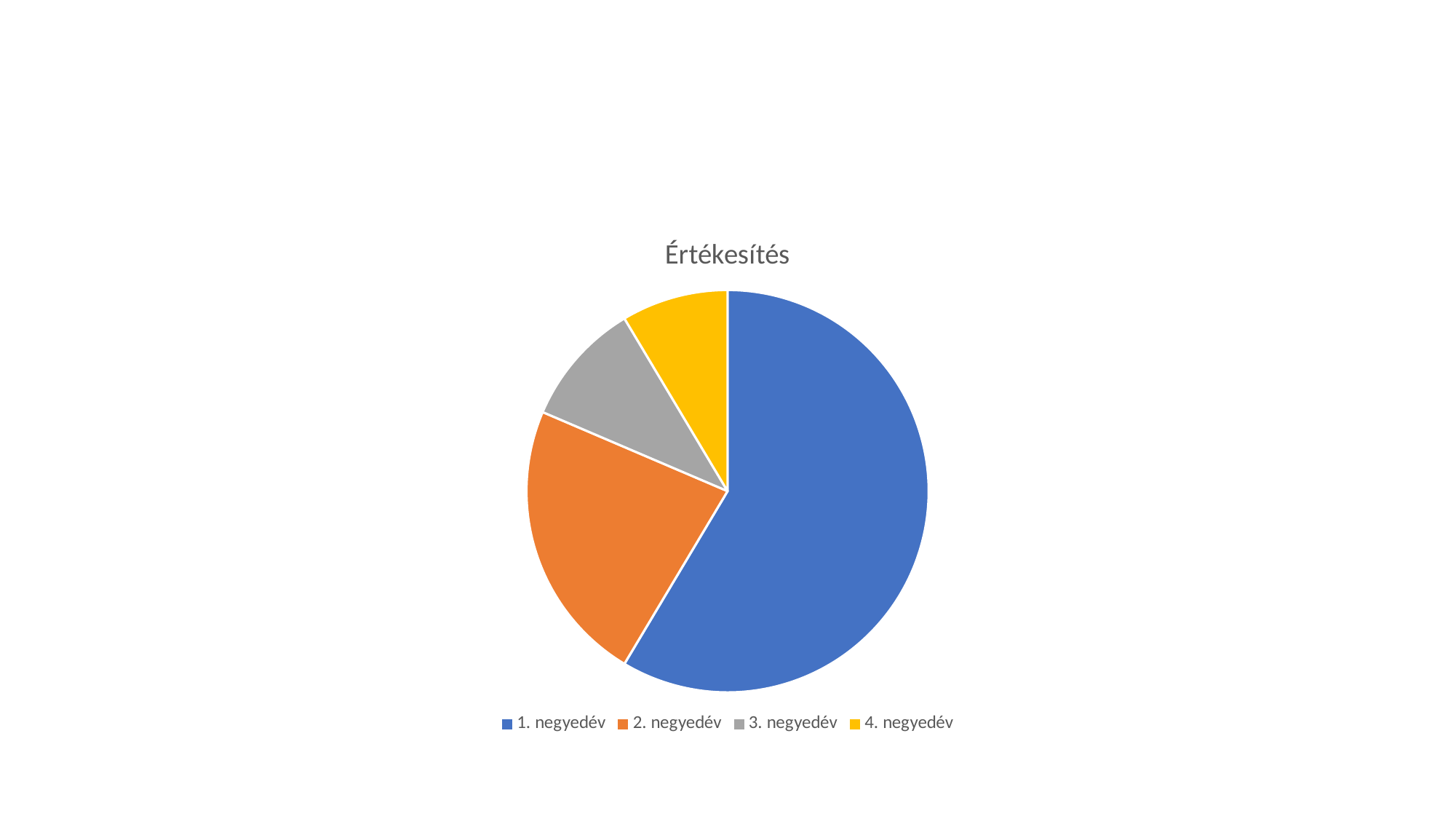

#

### Chart:

| Category | Értékesítés |
|---|---|
| 1. negyedév | 8.2 |
| 2. negyedév | 3.2 |
| 3. negyedév | 1.4 |
| 4. negyedév | 1.2 |